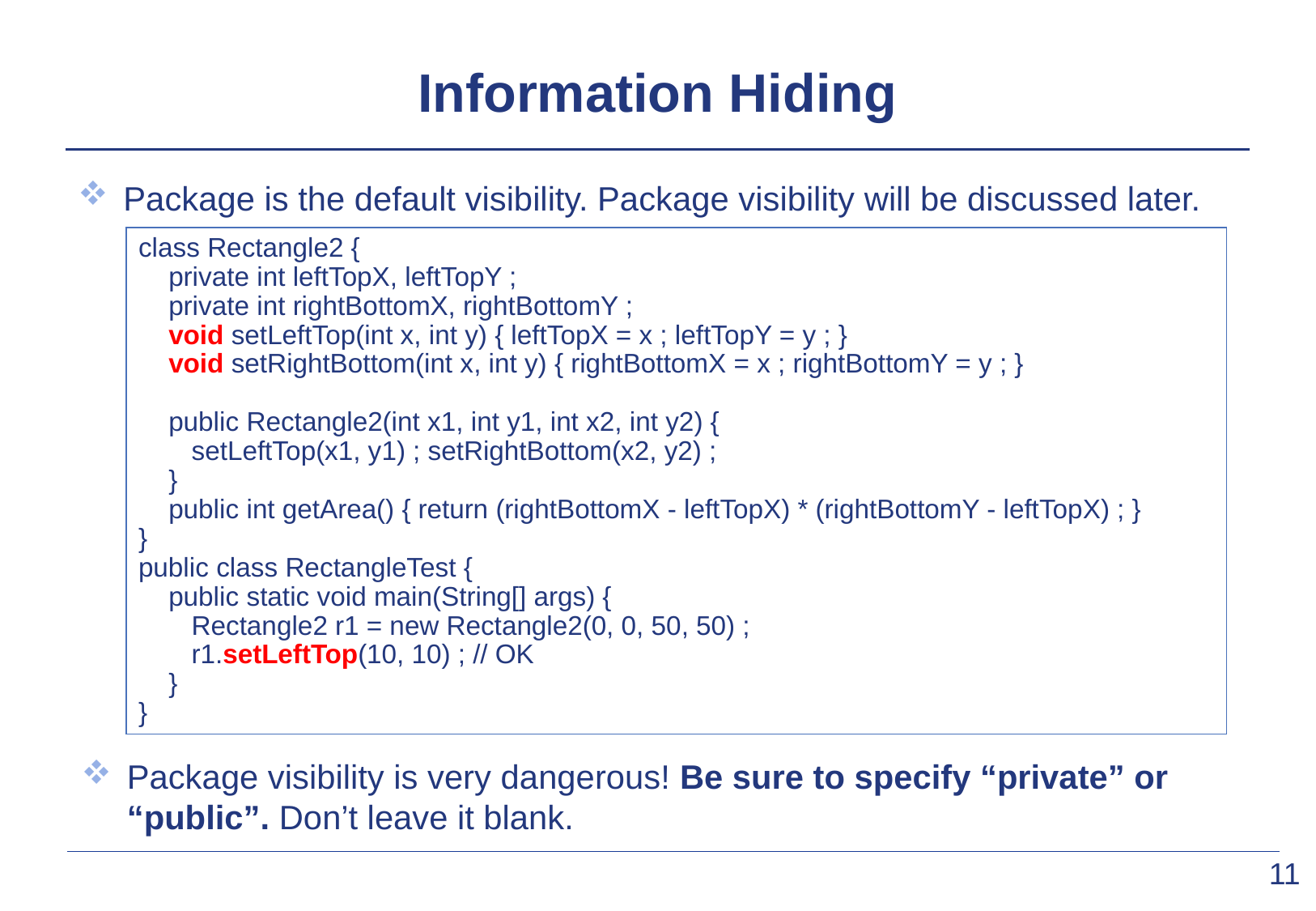

# Information Hiding
Package is the default visibility. Package visibility will be discussed later.

class Rectangle2 {
	private int leftTopX, leftTopY ;
	private int rightBottomX, rightBottomY ;
	void setLeftTop(int x, int y) { leftTopX = x ; leftTopY = y ; }
	void setRightBottom(int x, int y) { rightBottomX = x ; rightBottomY = y ; }

	public Rectangle2(int x1, int y1, int x2, int y2) {
		setLeftTop(x1, y1) ; setRightBottom(x2, y2) ;
	}
	public int getArea() { return (rightBottomX - leftTopX) * (rightBottomY - leftTopX) ; }
}
public class RectangleTest {
	public static void main(String[] args) {
		Rectangle2 r1 = new Rectangle2(0, 0, 50, 50) ;
		r1.setLeftTop(10, 10) ; // OK
	}
}
Package visibility is very dangerous! Be sure to specify “private” or “public”. Don’t leave it blank.